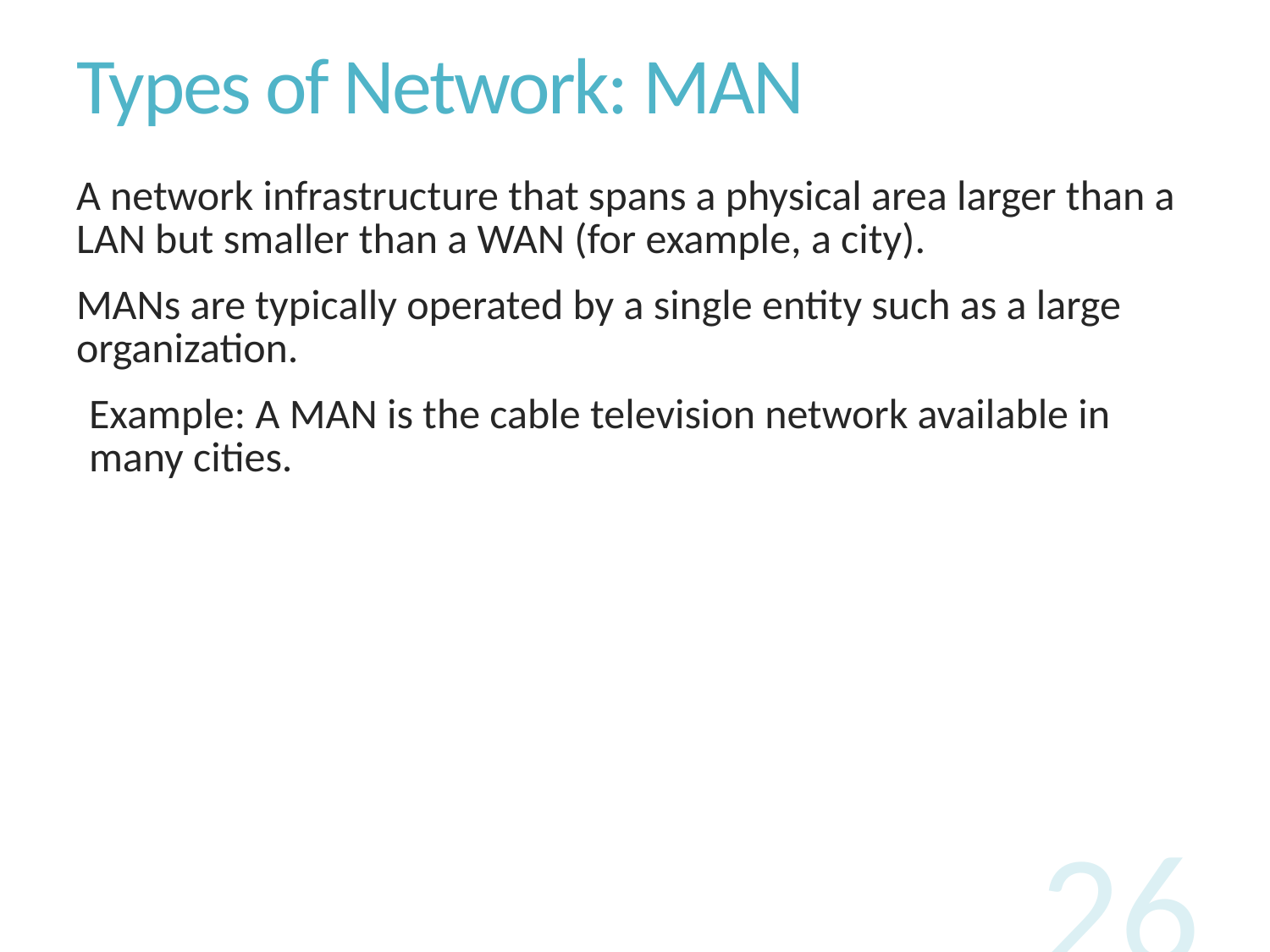

# Types of Network: MAN
A network infrastructure that spans a physical area larger than a LAN but smaller than a WAN (for example, a city).
MANs are typically operated by a single entity such as a large organization.
Example: A MAN is the cable television network available in many cities.

26